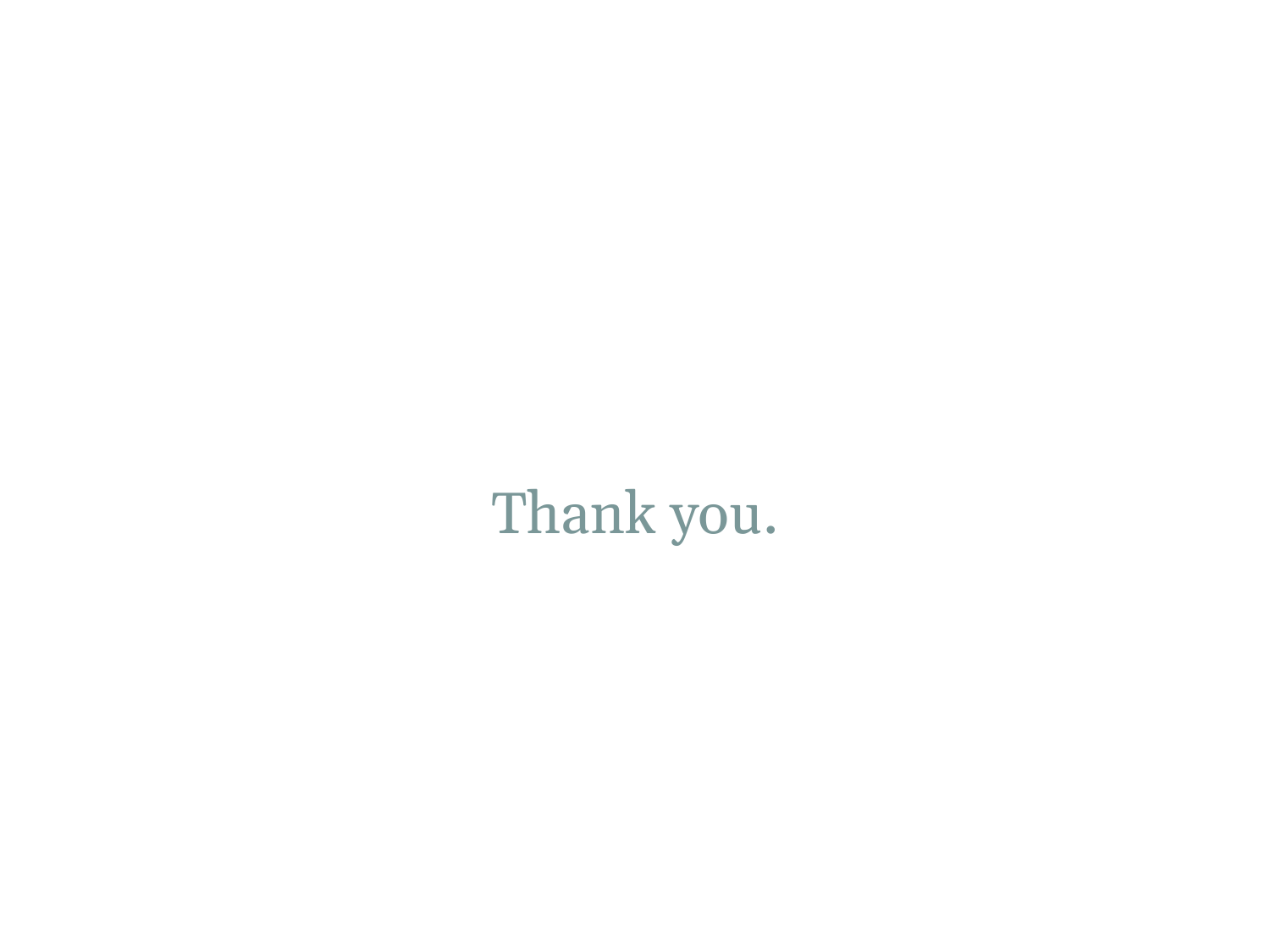

# Thank you.
Keshav Memorial Institute of Technology